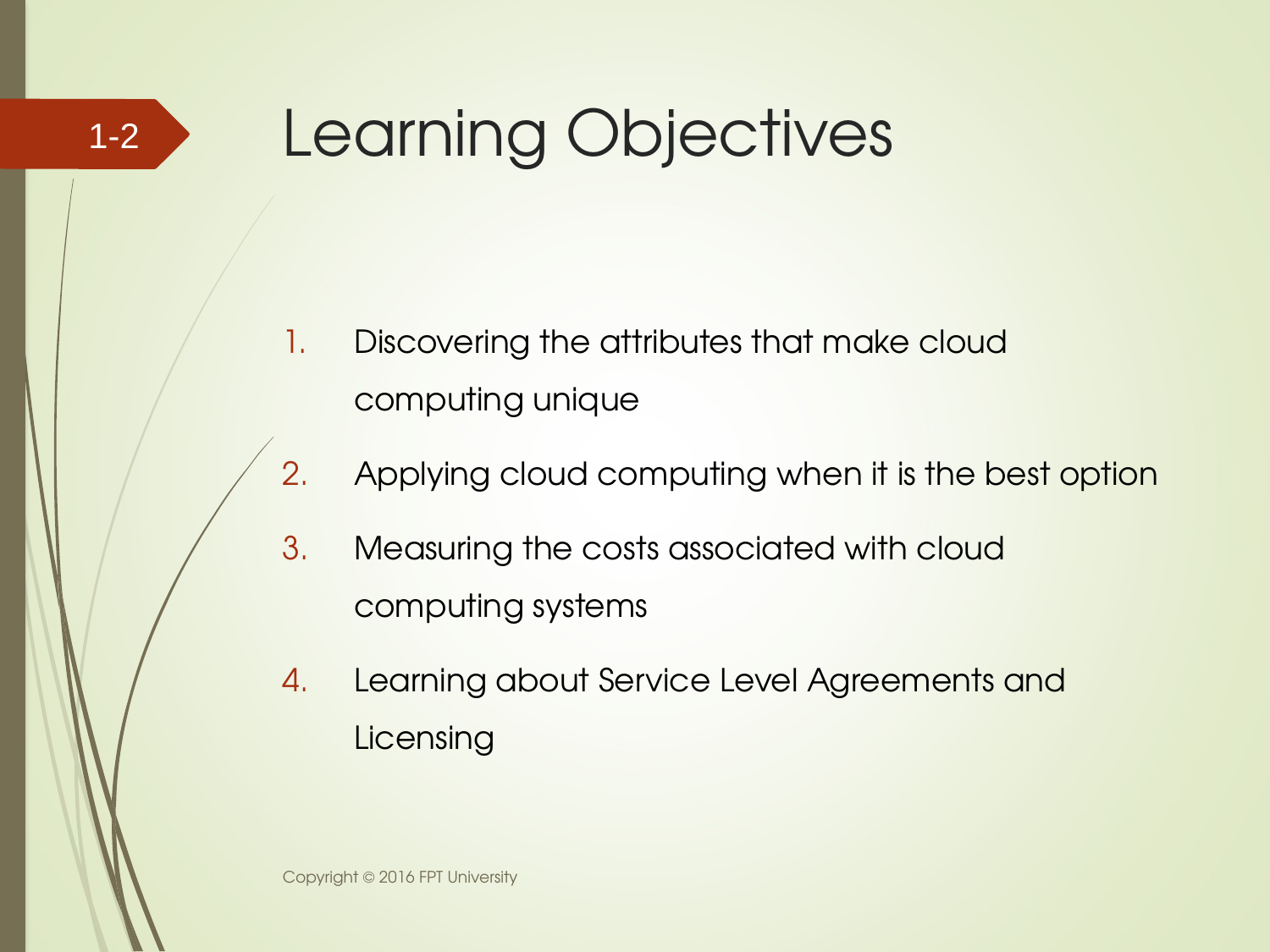

# Learning Objectives
1-2
Discovering the attributes that make cloud computing unique
Applying cloud computing when it is the best option
Measuring the costs associated with cloud computing systems
Learning about Service Level Agreements and Licensing
Copyright © 2016 FPT University